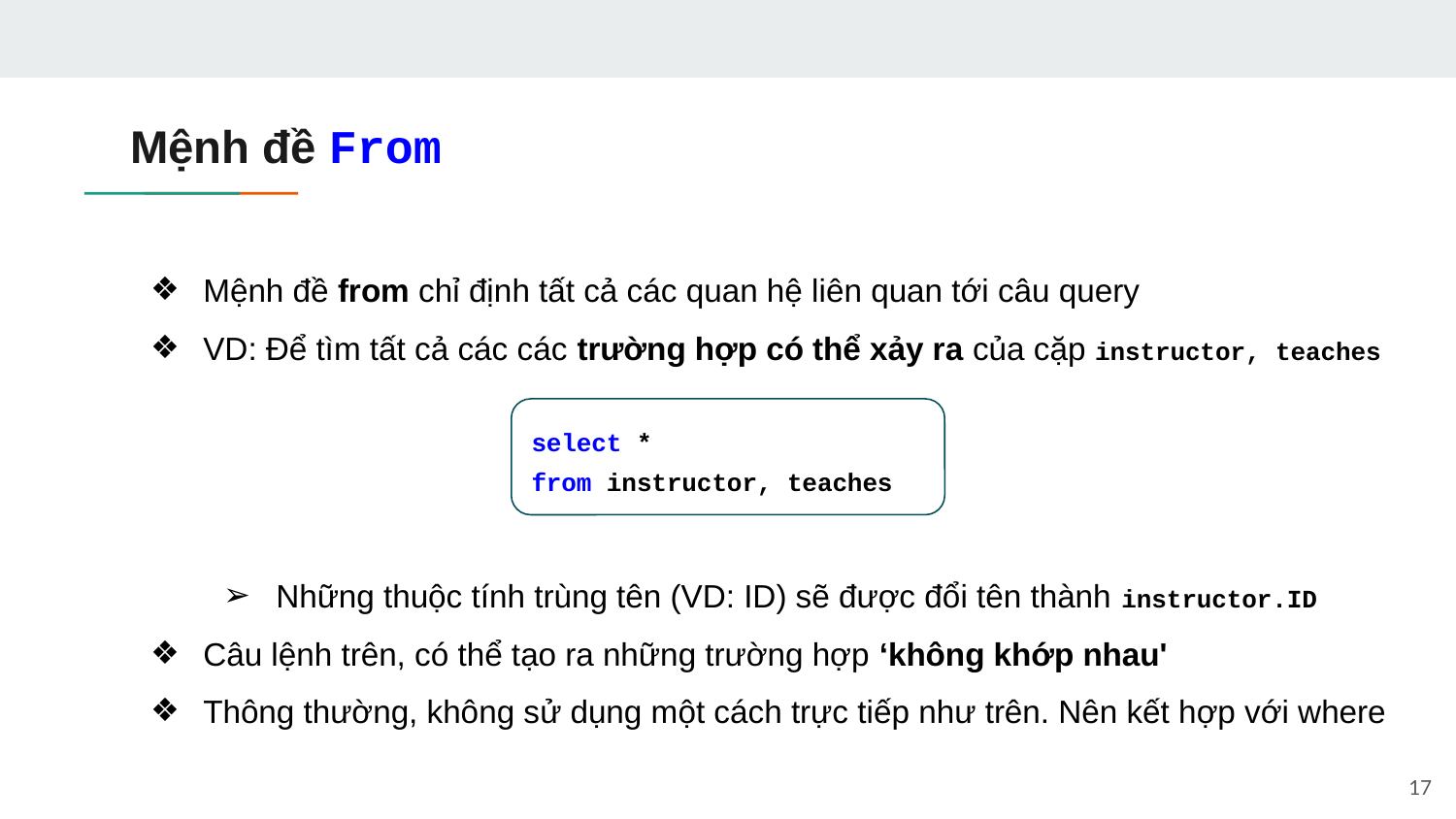

# Mệnh đề From
Mệnh đề from chỉ định tất cả các quan hệ liên quan tới câu query
VD: Để tìm tất cả các các trường hợp có thể xảy ra của cặp instructor, teaches

Những thuộc tính trùng tên (VD: ID) sẽ được đổi tên thành instructor.ID
Câu lệnh trên, có thể tạo ra những trường hợp ‘không khớp nhau'
Thông thường, không sử dụng một cách trực tiếp như trên. Nên kết hợp với where

select *
from instructor, teaches
17